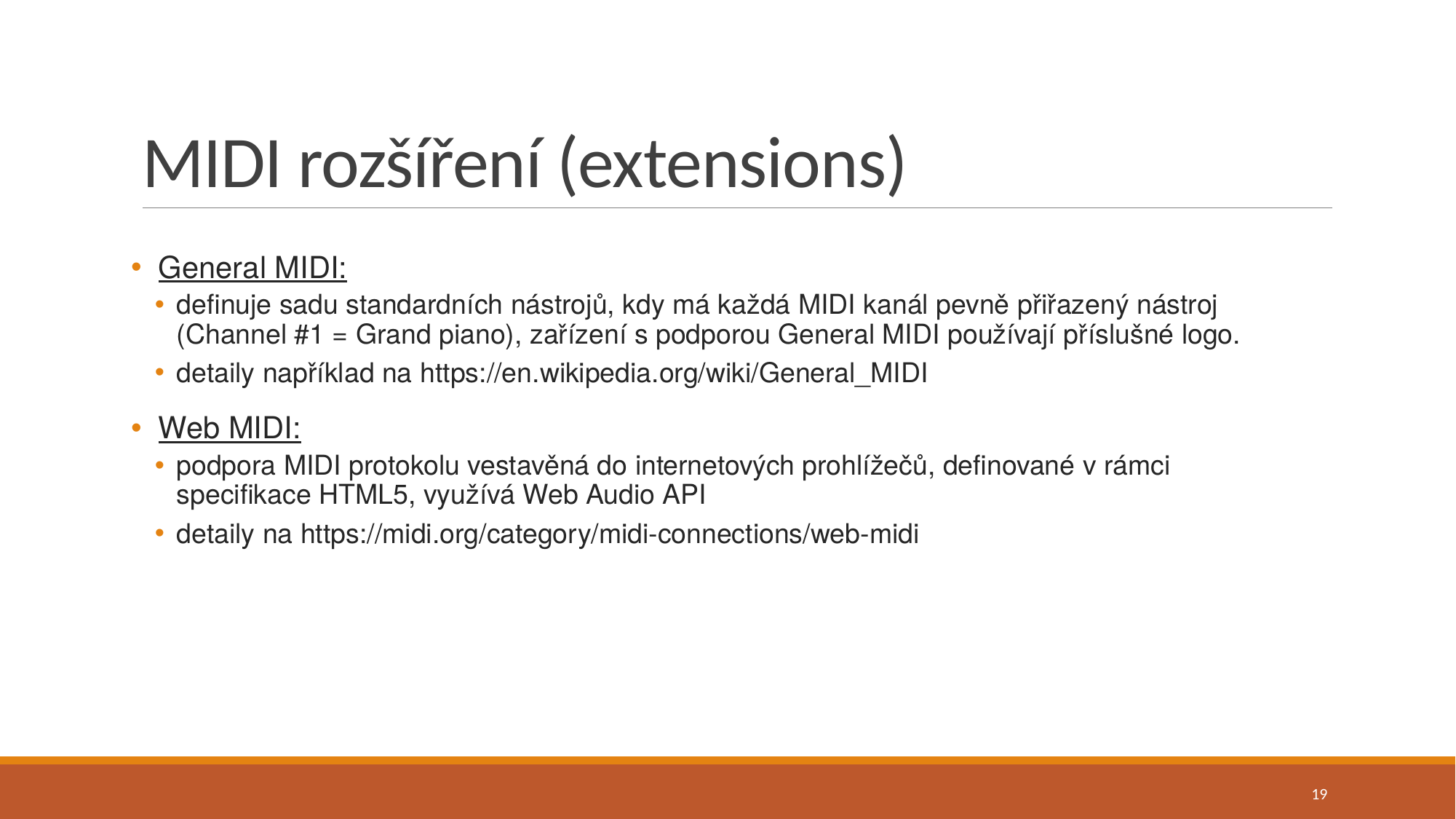

# MIDI rozšíření (extensions)
  General MIDI:
definuje sadu standardních nástrojů, kdy má každá MIDI kanál pevně přiřazený nástroj (Channel #1 = Grand piano), zařízení s podporou General MIDI používají příslušné logo.
detaily například na https://en.wikipedia.org/wiki/General_MIDI
  Web MIDI:
podpora MIDI protokolu vestavěná do internetových prohlížečů, definované v rámci specifikace HTML5, využívá Web Audio API
detaily na https://midi.org/category/midi-connections/web-midi
19